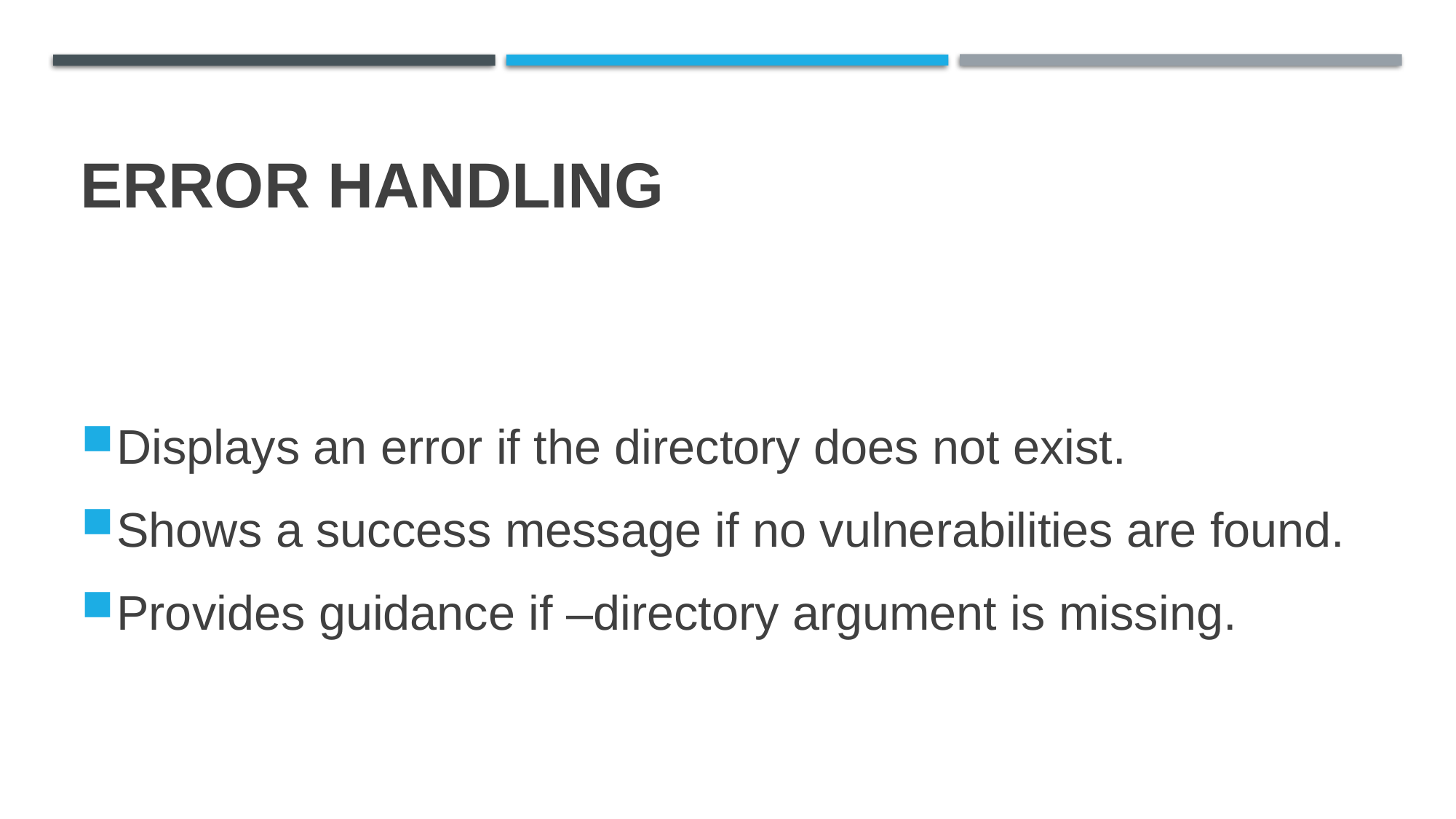

# Error Handling
Displays an error if the directory does not exist.
Shows a success message if no vulnerabilities are found.
Provides guidance if –directory argument is missing.